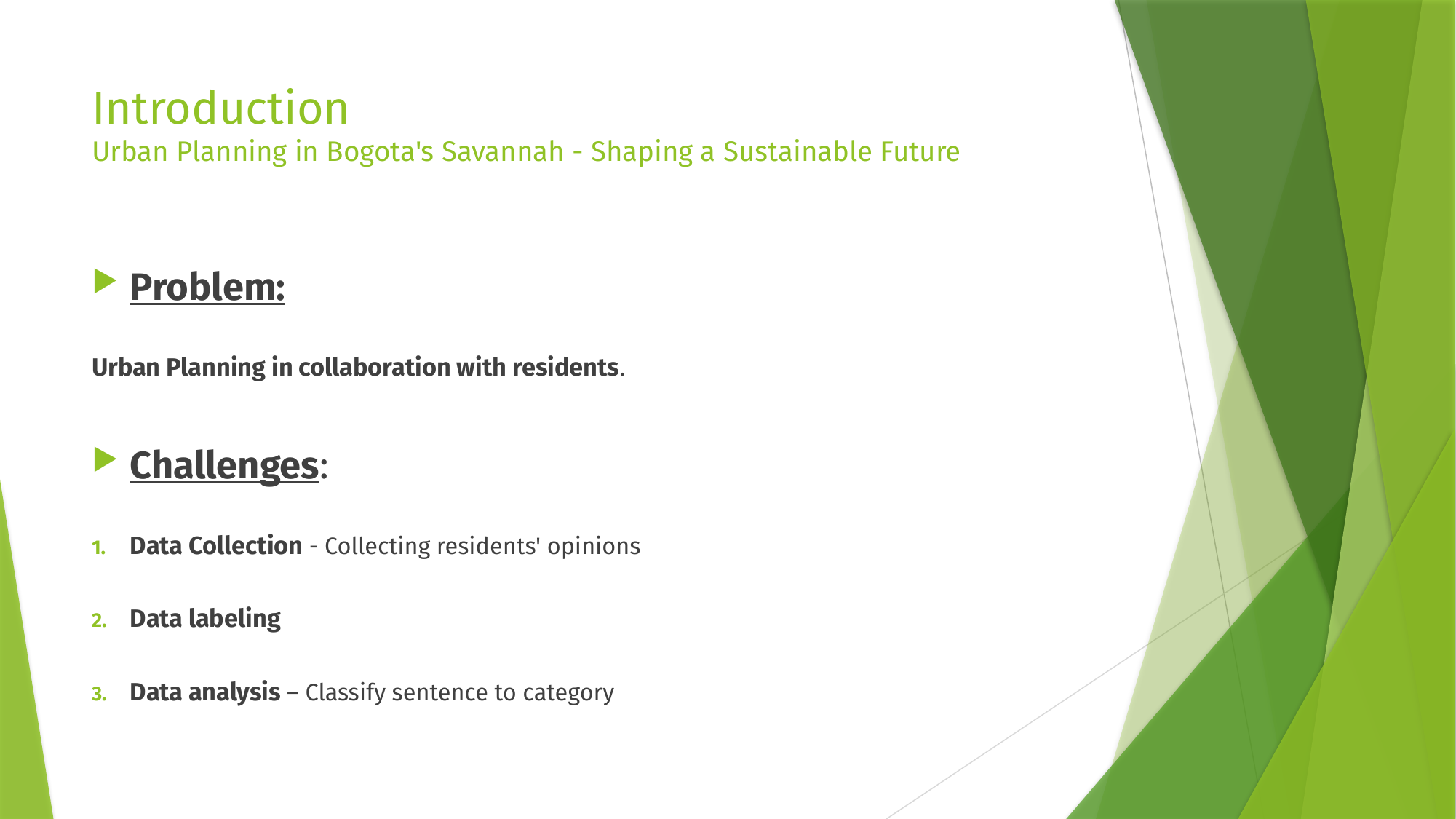

# Introduction Urban Planning in Bogota's Savannah - Shaping a Sustainable Future
Problem:
Urban Planning in collaboration with residents.
Challenges:
Data Collection - Collecting residents' opinions
Data labeling
Data analysis – Classify sentence to category